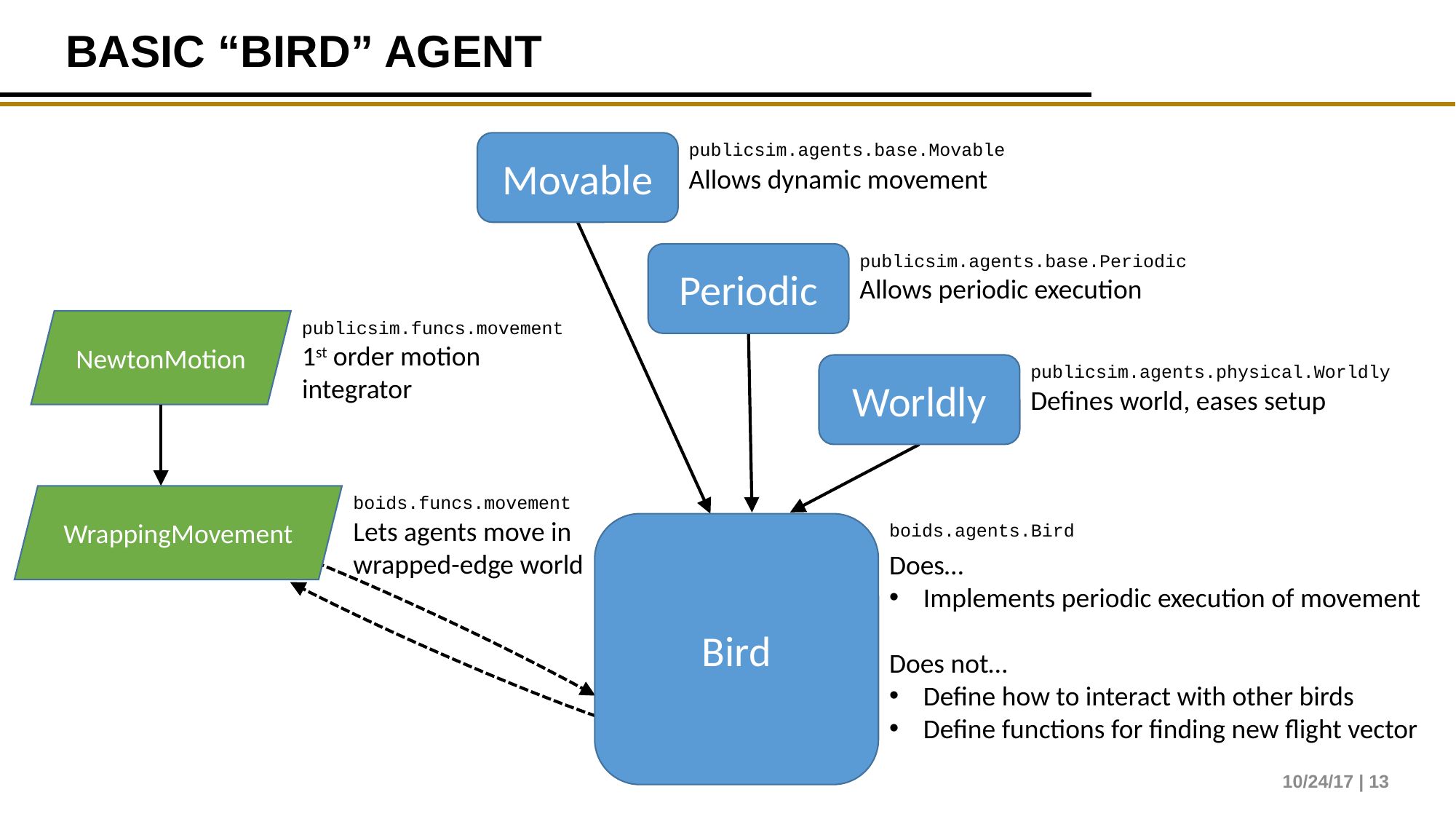

# Basic “Bird” Agent
Movable
publicsim.agents.base.Movable
Allows dynamic movement
Periodic
publicsim.agents.base.Periodic
Allows periodic execution
NewtonMotion
publicsim.funcs.movement
1st order motion integrator
Worldly
publicsim.agents.physical.Worldly
Defines world, eases setup

WrappingMovement
boids.funcs.movement
Lets agents move in wrapped-edge world
Bird
boids.agents.Bird
Does…
Implements periodic execution of movement

Does not…
Define how to interact with other birds
Define functions for finding new flight vector
10/24/17 | 13